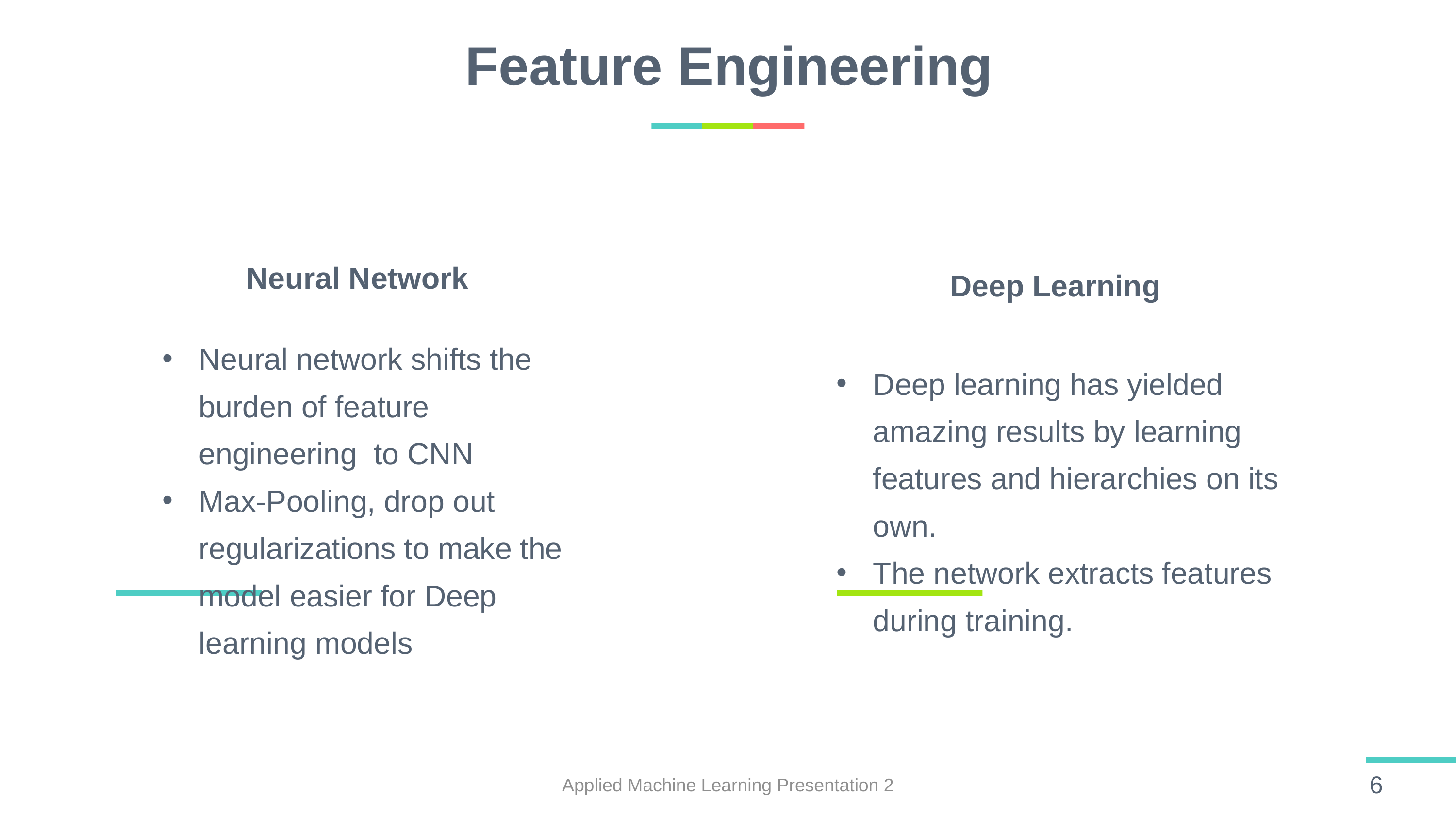

# Feature Engineering

Neural Network
Deep Learning
Neural network shifts the burden of feature engineering  to CNN
Max-Pooling, drop out regularizations to make the model easier for Deep learning models
Deep learning has yielded amazing results by learning features and hierarchies on its own.
The network extracts features during training.
Applied Machine Learning Presentation 2
6